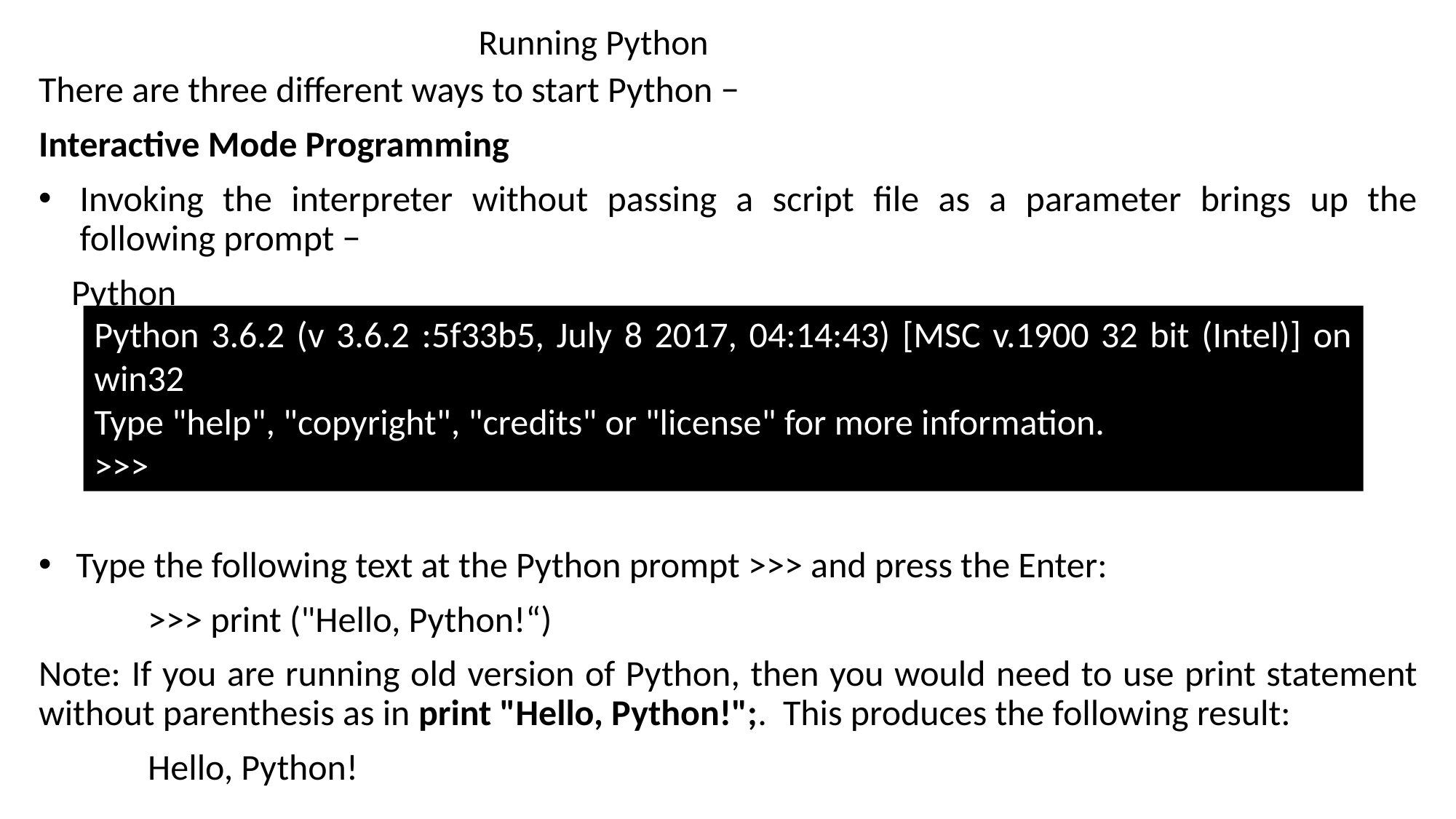

# Running Python
There are three different ways to start Python −
Interactive Mode Programming
Invoking the interpreter without passing a script file as a parameter brings up the following prompt −
    Python

   Type the following text at the Python prompt >>> and press the Enter:
	>>> print ("Hello, Python!“)
Note: If you are running old version of Python, then you would need to use print statement without parenthesis as in print "Hello, Python!";.  This produces the following result:
	Hello, Python!

Python 3.6.2 (v 3.6.2 :5f33b5, July 8 2017, 04:14:43) [MSC v.1900 32 bit (Intel)] on win32
Type "help", "copyright", "credits" or "license" for more information.
>>>